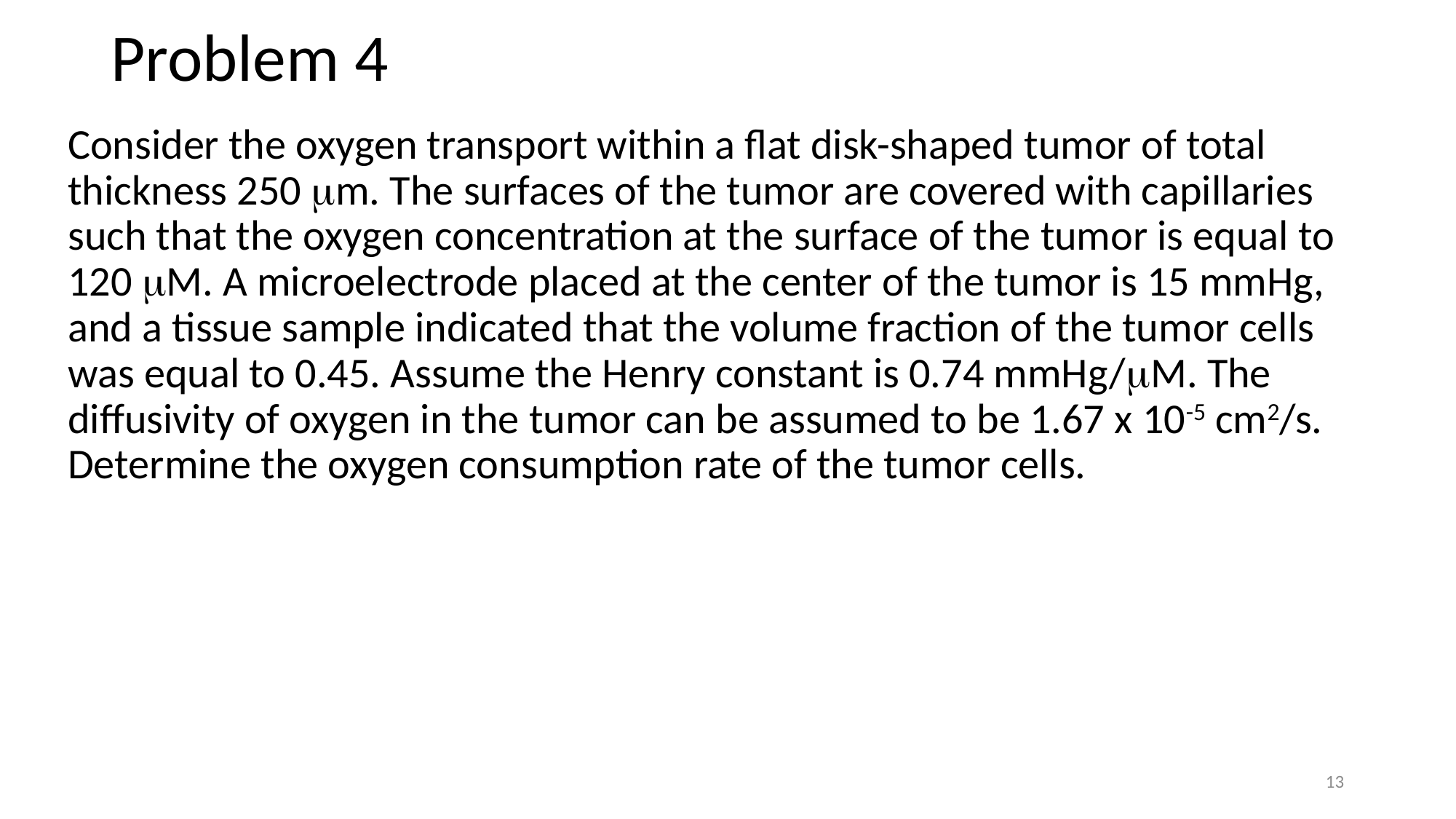

# Problem 4
Consider the oxygen transport within a flat disk-shaped tumor of total thickness 250 μm. The surfaces of the tumor are covered with capillaries such that the oxygen concentration at the surface of the tumor is equal to 120 μM. A microelectrode placed at the center of the tumor is 15 mmHg, and a tissue sample indicated that the volume fraction of the tumor cells was equal to 0.45. Assume the Henry constant is 0.74 mmHg/μM. The diffusivity of oxygen in the tumor can be assumed to be 1.67 x 10-5 cm2/s. Determine the oxygen consumption rate of the tumor cells.

13